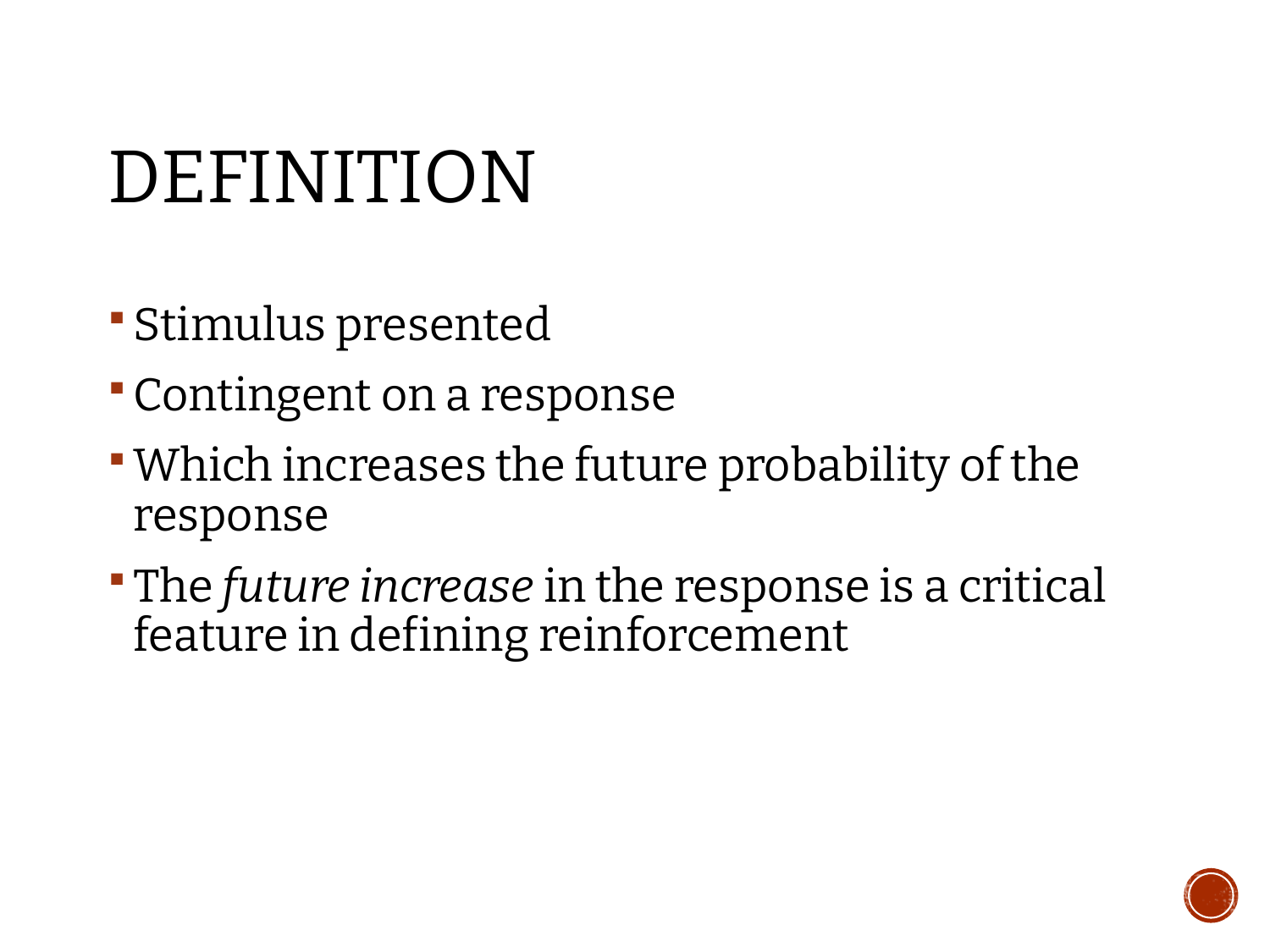

# Definition
Stimulus presented
Contingent on a response
Which increases the future probability of the response
The future increase in the response is a critical feature in defining reinforcement